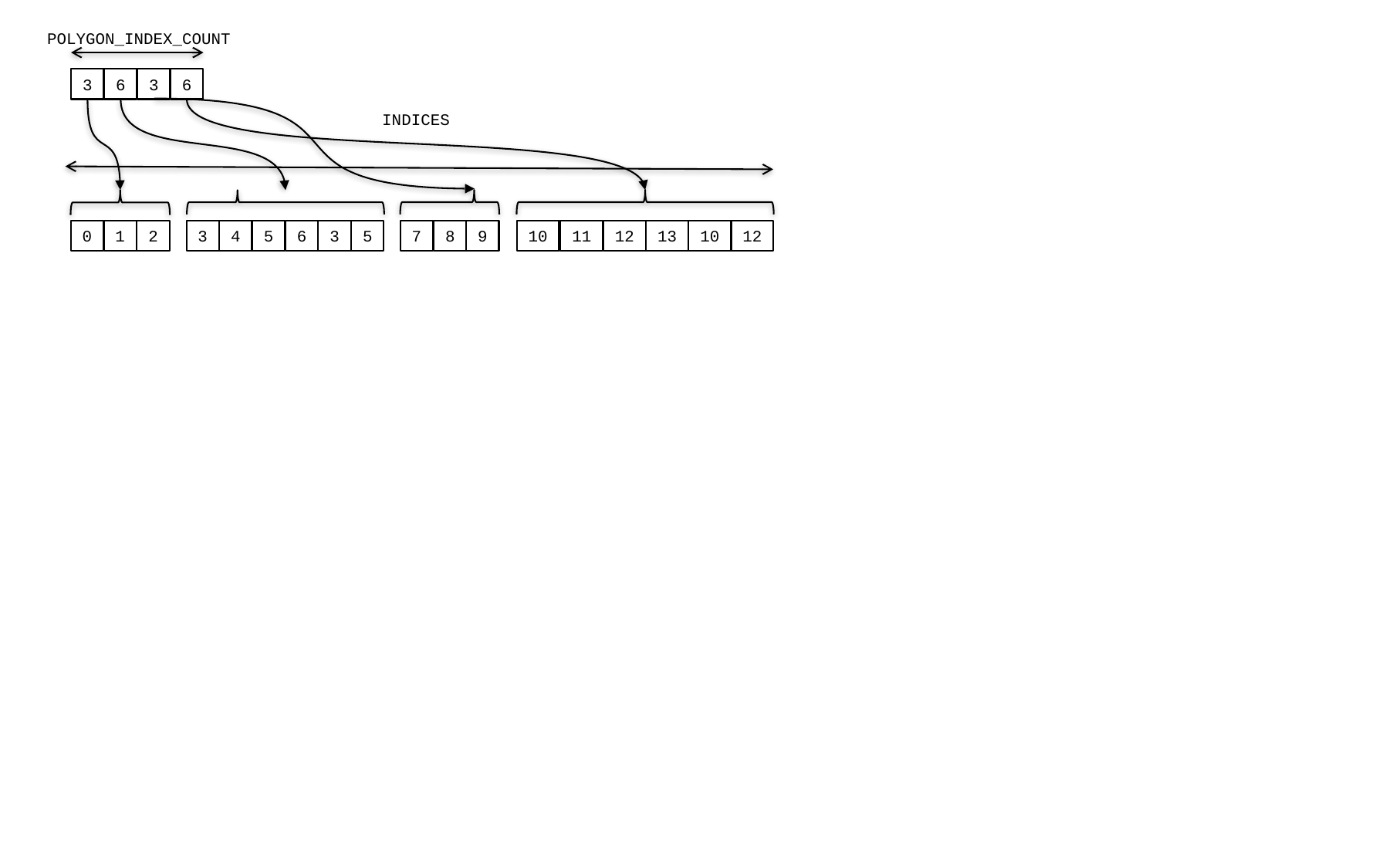

POLYGON_INDEX_COUNT
6
3
6
3

INDICES

0
1
2
3
4
5
6
3
5
7
8
9
10
11
12
13
10
12